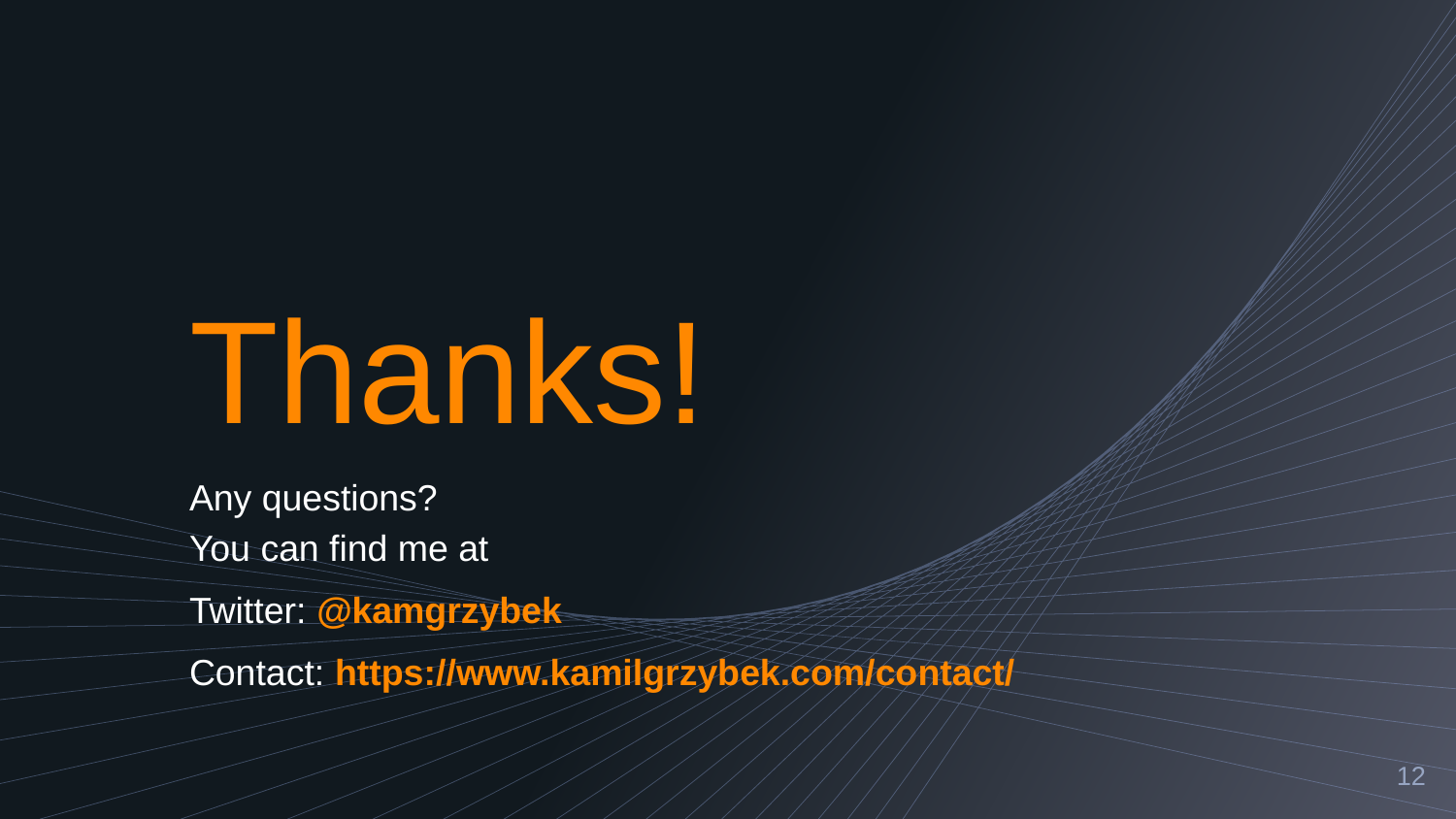

Thanks!
Any questions?
You can find me at
Twitter: @kamgrzybek
Contact: https://www.kamilgrzybek.com/contact/
12